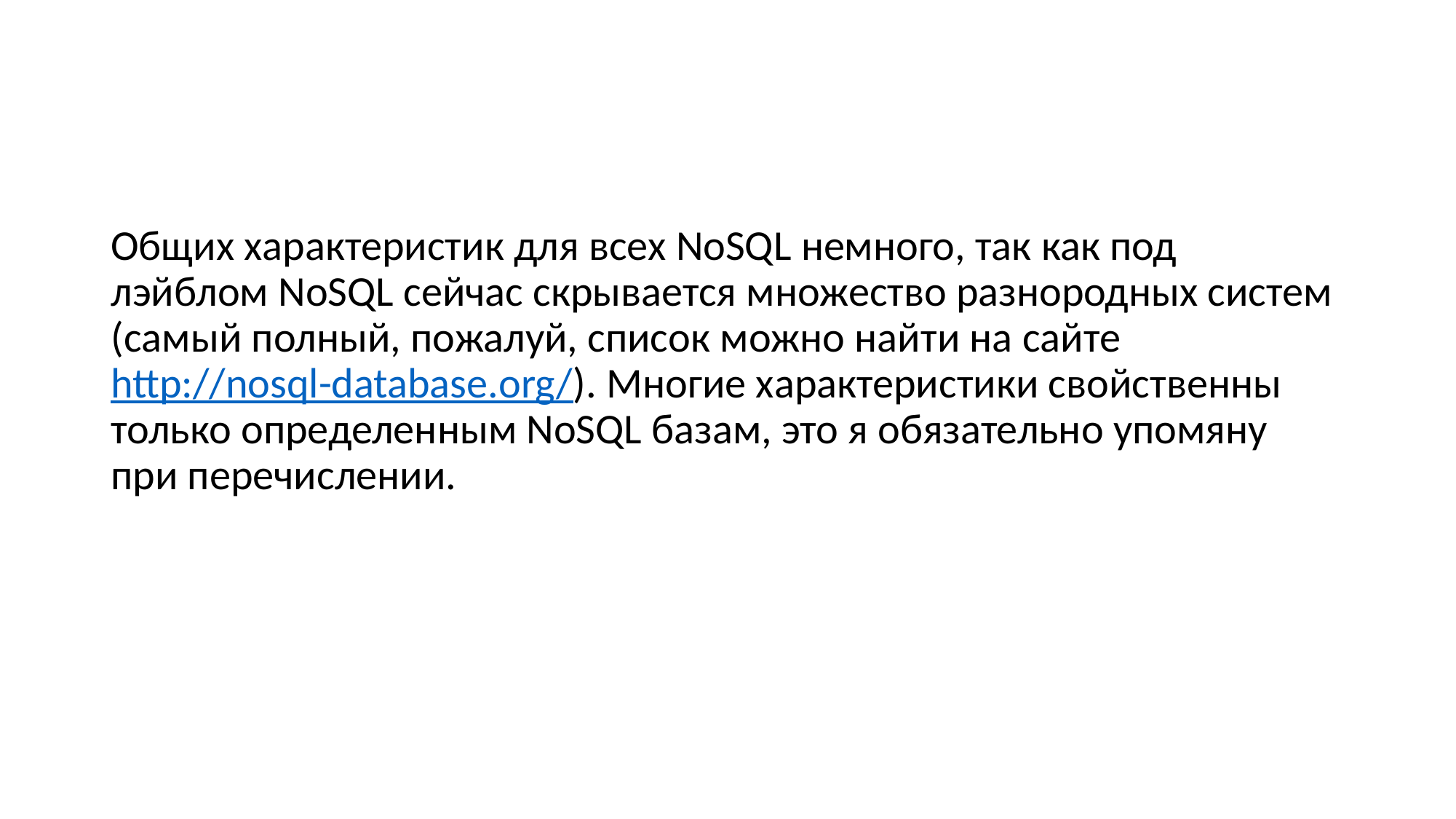

#
Общих характеристик для всех NoSQL немного, так как под лэйблом NoSQL сейчас скрывается множество разнородных систем (самый полный, пожалуй, список можно найти на сайте http://nosql-database.org/). Многие характеристики свойственны только определенным NoSQL базам, это я обязательно упомяну при перечислении.